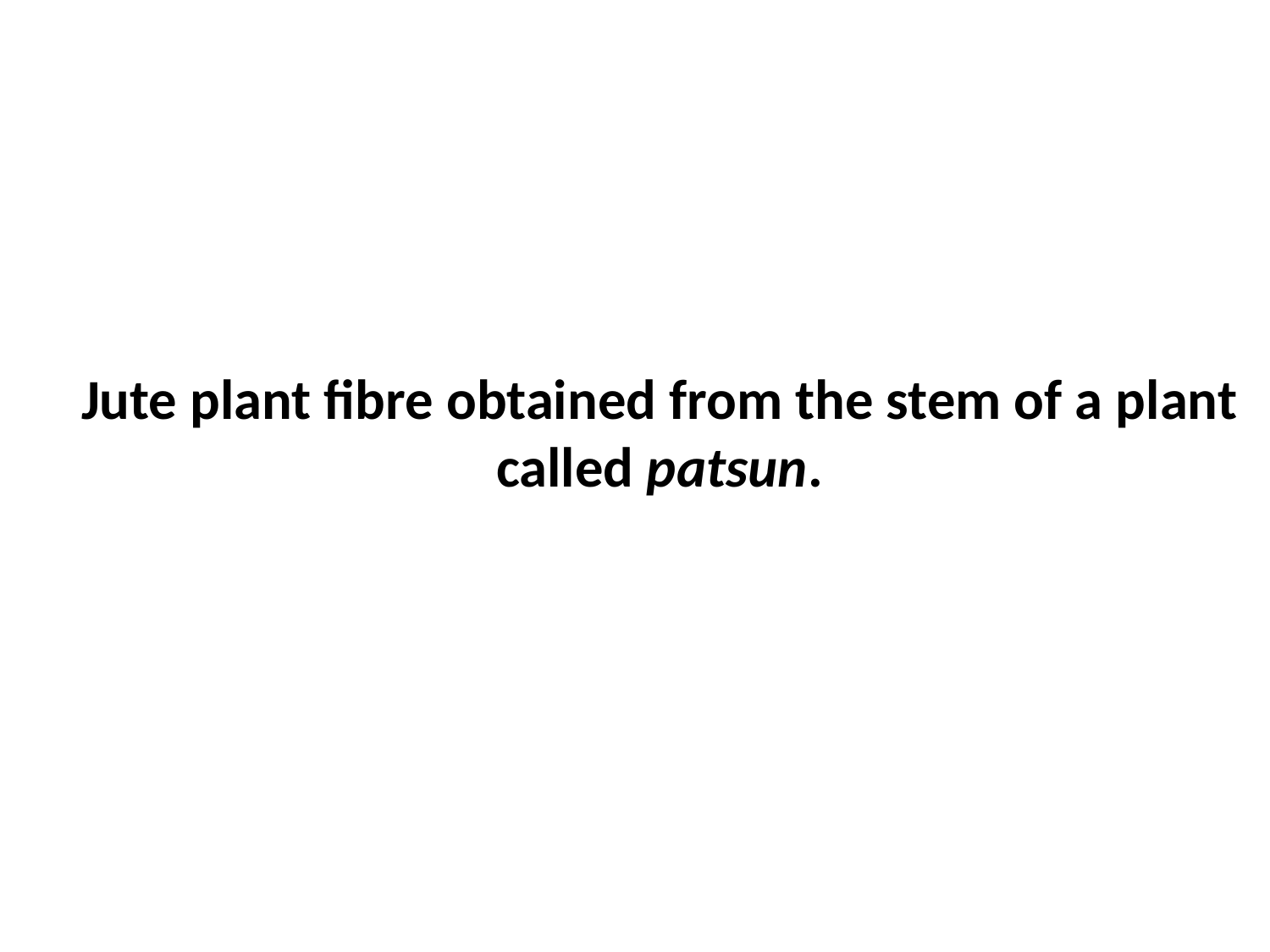

Jute plant fibre obtained from the stem of a plant called patsun.